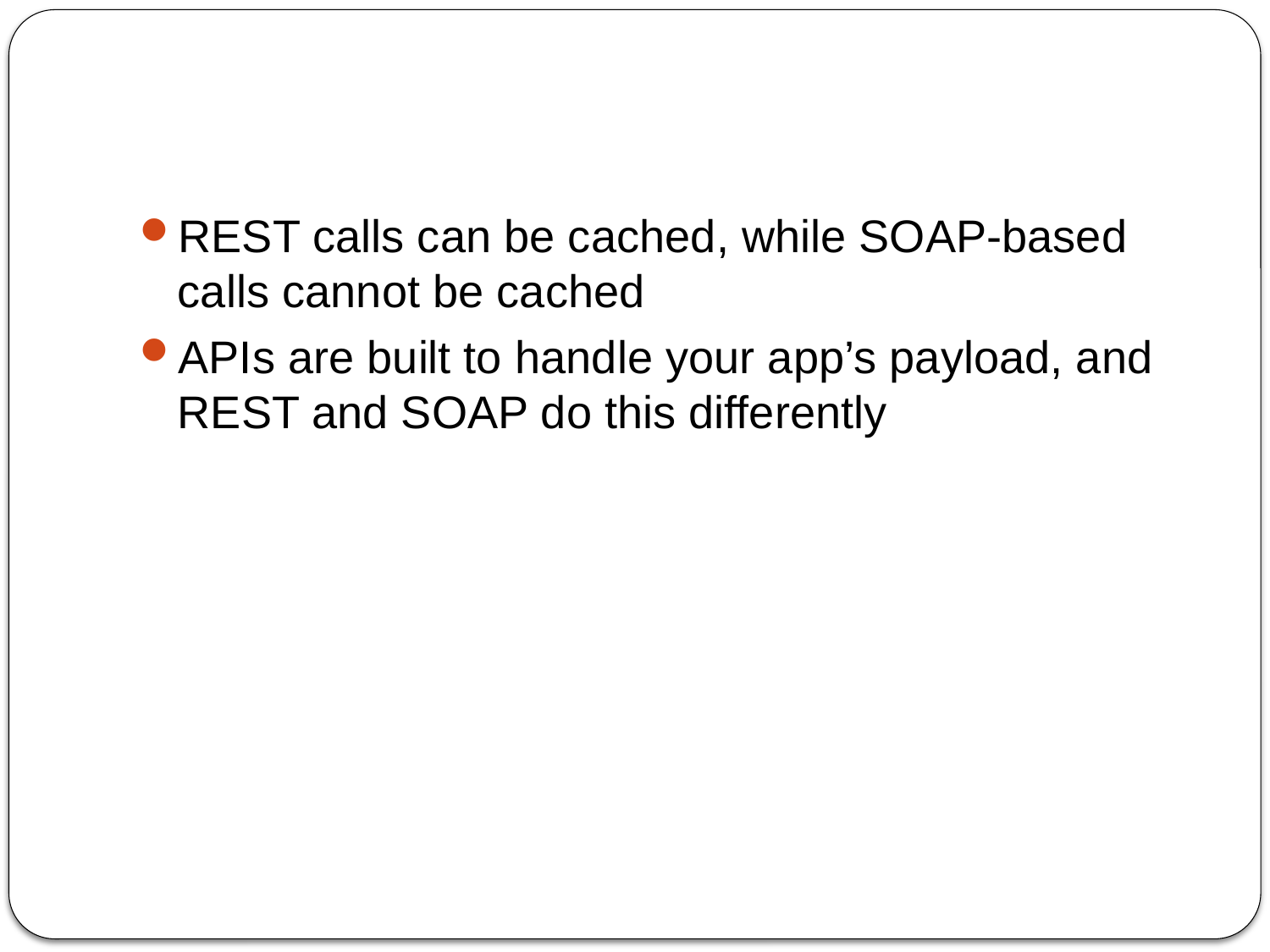

#
REST calls can be cached, while SOAP-based calls cannot be cached
APIs are built to handle your app’s payload, and REST and SOAP do this differently